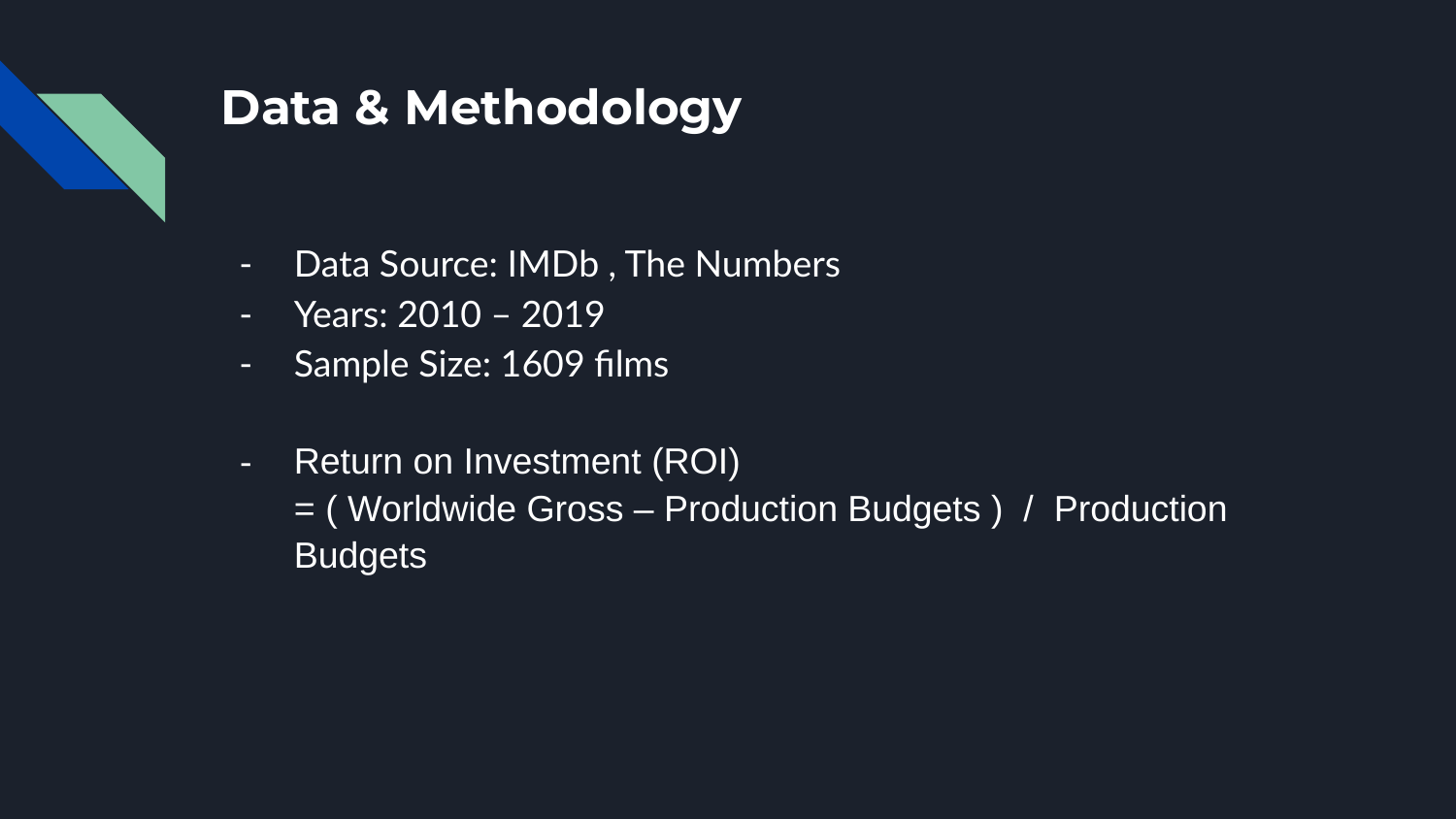

# Data & Methodology
Data Source: IMDb , The Numbers
Years: 2010 – 2019
Sample Size: 1609 films

Return on Investment (ROI)
= ( Worldwide Gross – Production Budgets )  /  Production Budgets